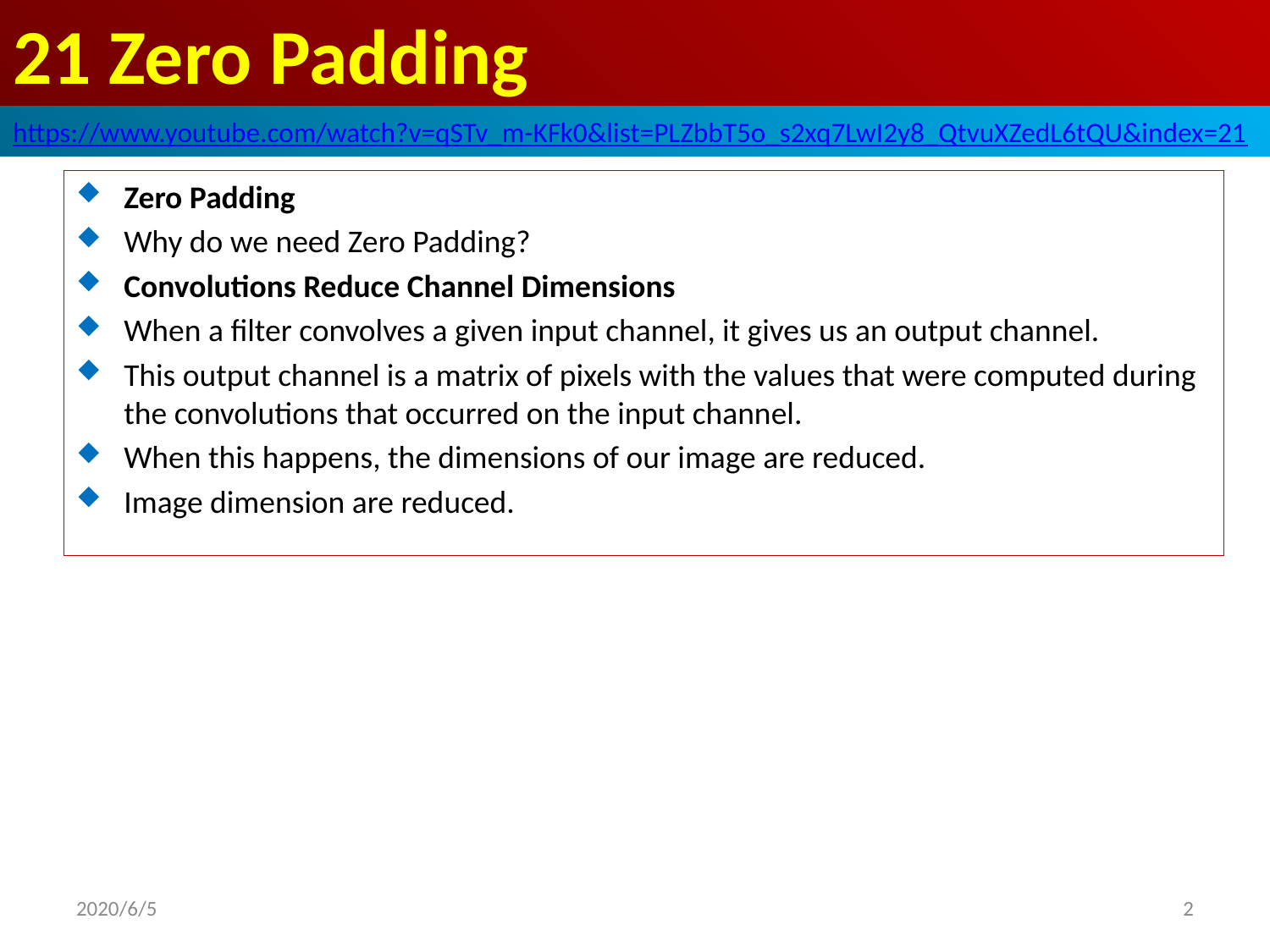

# 21 Zero Padding
https://www.youtube.com/watch?v=qSTv_m-KFk0&list=PLZbbT5o_s2xq7LwI2y8_QtvuXZedL6tQU&index=21
Zero Padding
Why do we need Zero Padding?
Convolutions Reduce Channel Dimensions
When a filter convolves a given input channel, it gives us an output channel.
This output channel is a matrix of pixels with the values that were computed during the convolutions that occurred on the input channel.
When this happens, the dimensions of our image are reduced.
Image dimension are reduced.

2020/6/5
2